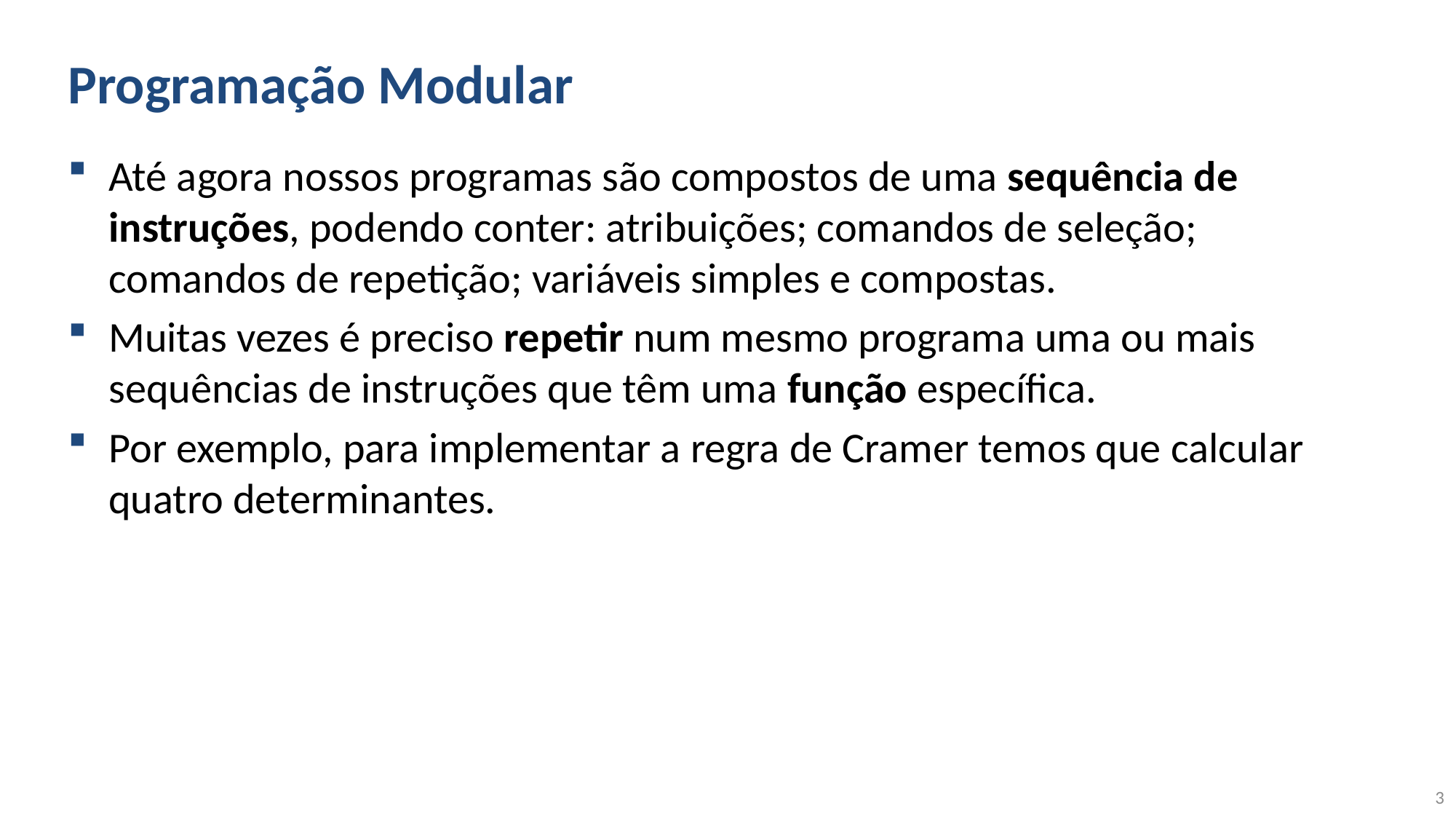

# Programação Modular
Até agora nossos programas são compostos de uma sequência de instruções, podendo conter: atribuições; comandos de seleção; comandos de repetição; variáveis simples e compostas.
Muitas vezes é preciso repetir num mesmo programa uma ou mais sequências de instruções que têm uma função específica.
Por exemplo, para implementar a regra de Cramer temos que calcular quatro determinantes.

3